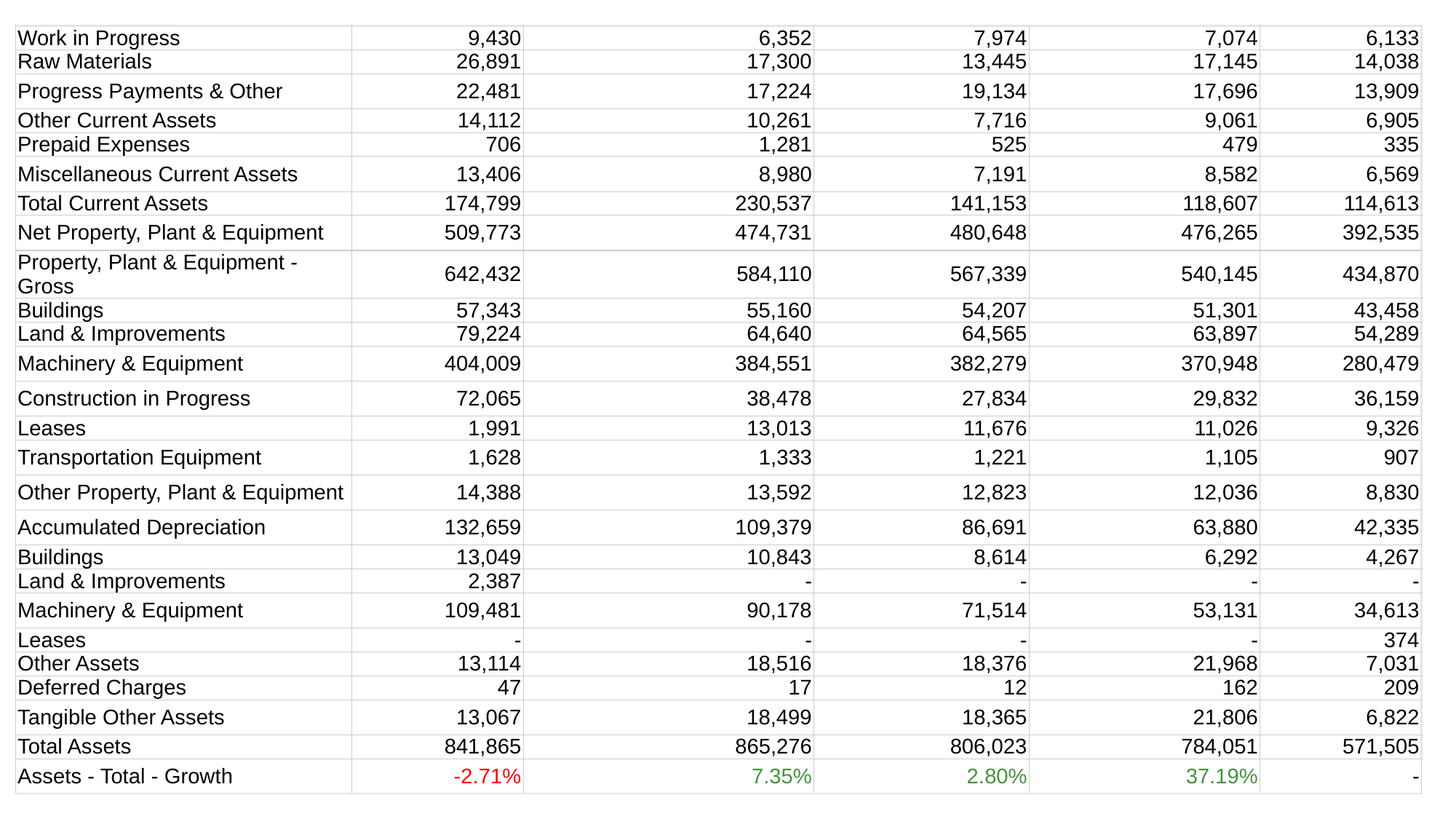

| Work in Progress | 9,430 | 6,352 | 7,974 | 7,074 | 6,133 |
| --- | --- | --- | --- | --- | --- |
| Raw Materials | 26,891 | 17,300 | 13,445 | 17,145 | 14,038 |
| Progress Payments & Other | 22,481 | 17,224 | 19,134 | 17,696 | 13,909 |
| Other Current Assets | 14,112 | 10,261 | 7,716 | 9,061 | 6,905 |
| Prepaid Expenses | 706 | 1,281 | 525 | 479 | 335 |
| Miscellaneous Current Assets | 13,406 | 8,980 | 7,191 | 8,582 | 6,569 |
| Total Current Assets | 174,799 | 230,537 | 141,153 | 118,607 | 114,613 |
| Net Property, Plant & Equipment | 509,773 | 474,731 | 480,648 | 476,265 | 392,535 |
| Property, Plant & Equipment - Gross | 642,432 | 584,110 | 567,339 | 540,145 | 434,870 |
| Buildings | 57,343 | 55,160 | 54,207 | 51,301 | 43,458 |
| Land & Improvements | 79,224 | 64,640 | 64,565 | 63,897 | 54,289 |
| Machinery & Equipment | 404,009 | 384,551 | 382,279 | 370,948 | 280,479 |
| Construction in Progress | 72,065 | 38,478 | 27,834 | 29,832 | 36,159 |
| Leases | 1,991 | 13,013 | 11,676 | 11,026 | 9,326 |
| Transportation Equipment | 1,628 | 1,333 | 1,221 | 1,105 | 907 |
| Other Property, Plant & Equipment | 14,388 | 13,592 | 12,823 | 12,036 | 8,830 |
| Accumulated Depreciation | 132,659 | 109,379 | 86,691 | 63,880 | 42,335 |
| Buildings | 13,049 | 10,843 | 8,614 | 6,292 | 4,267 |
| Land & Improvements | 2,387 | - | - | - | - |
| Machinery & Equipment | 109,481 | 90,178 | 71,514 | 53,131 | 34,613 |
| Leases | - | - | - | - | 374 |
| Other Assets | 13,114 | 18,516 | 18,376 | 21,968 | 7,031 |
| Deferred Charges | 47 | 17 | 12 | 162 | 209 |
| Tangible Other Assets | 13,067 | 18,499 | 18,365 | 21,806 | 6,822 |
| Total Assets | 841,865 | 865,276 | 806,023 | 784,051 | 571,505 |
| Assets - Total - Growth | -2.71% | 7.35% | 2.80% | 37.19% | - |